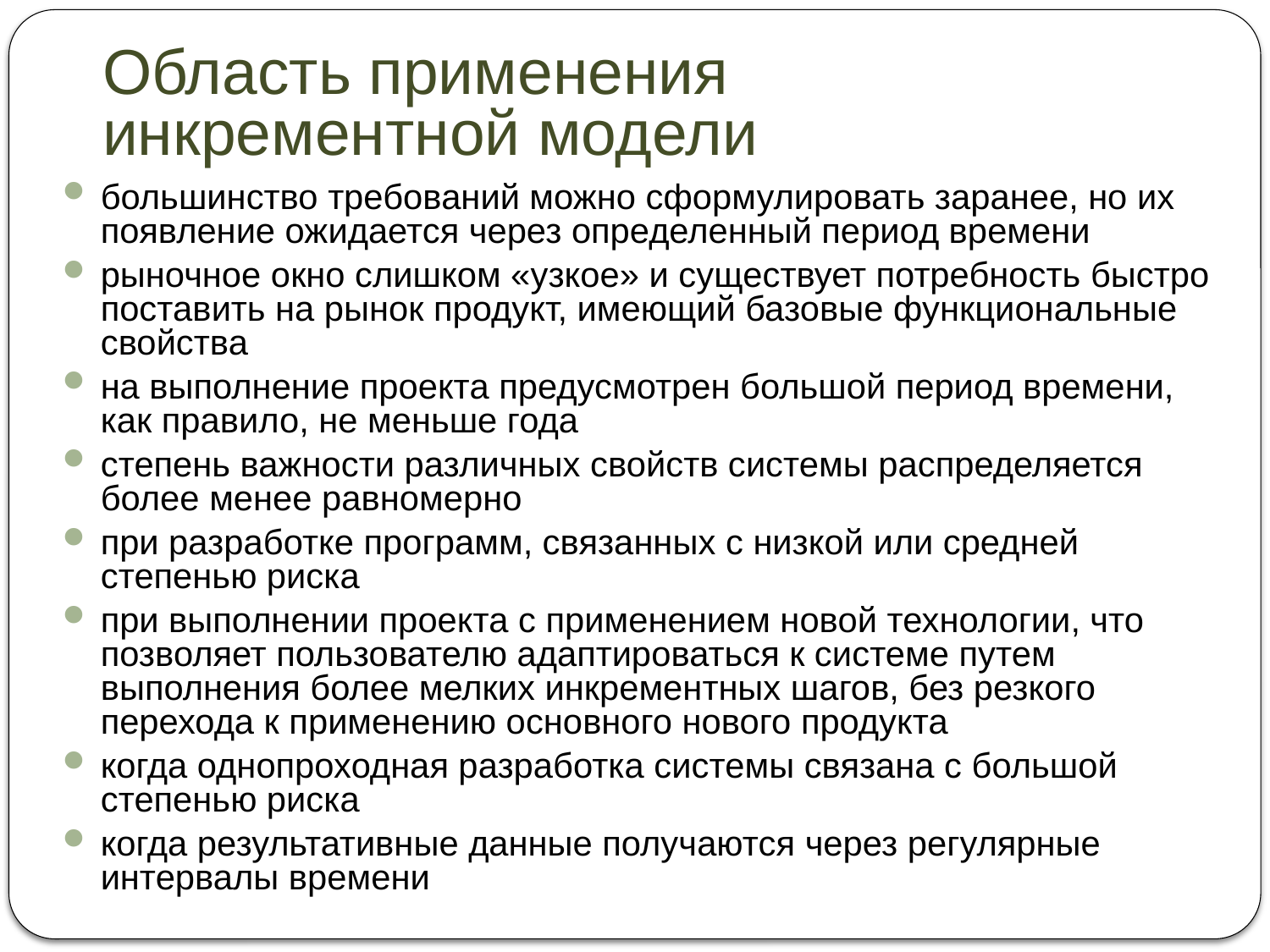

# Область применения инкрементной модели
большинство требований можно сформулировать заранее, но их появление ожидается через определенный период времени
рыночное окно слишком «узкое» и существует потребность быстро поставить на рынок продукт, имеющий базовые функциональные свойства
на выполнение проекта предусмотрен большой период времени, как правило, не меньше года
степень важности различных свойств системы распределяется более менее равномерно
при разработке программ, связанных с низкой или средней степенью риска
при выполнении проекта с применением новой технологии, что позволяет пользователю адаптироваться к системе путем выполнения более мелких инкрементных шагов, без резкого перехода к применению основного нового продукта
когда однопроходная разработка системы связана с большой степенью риска
когда результативные данные получаются через регулярные интервалы времени